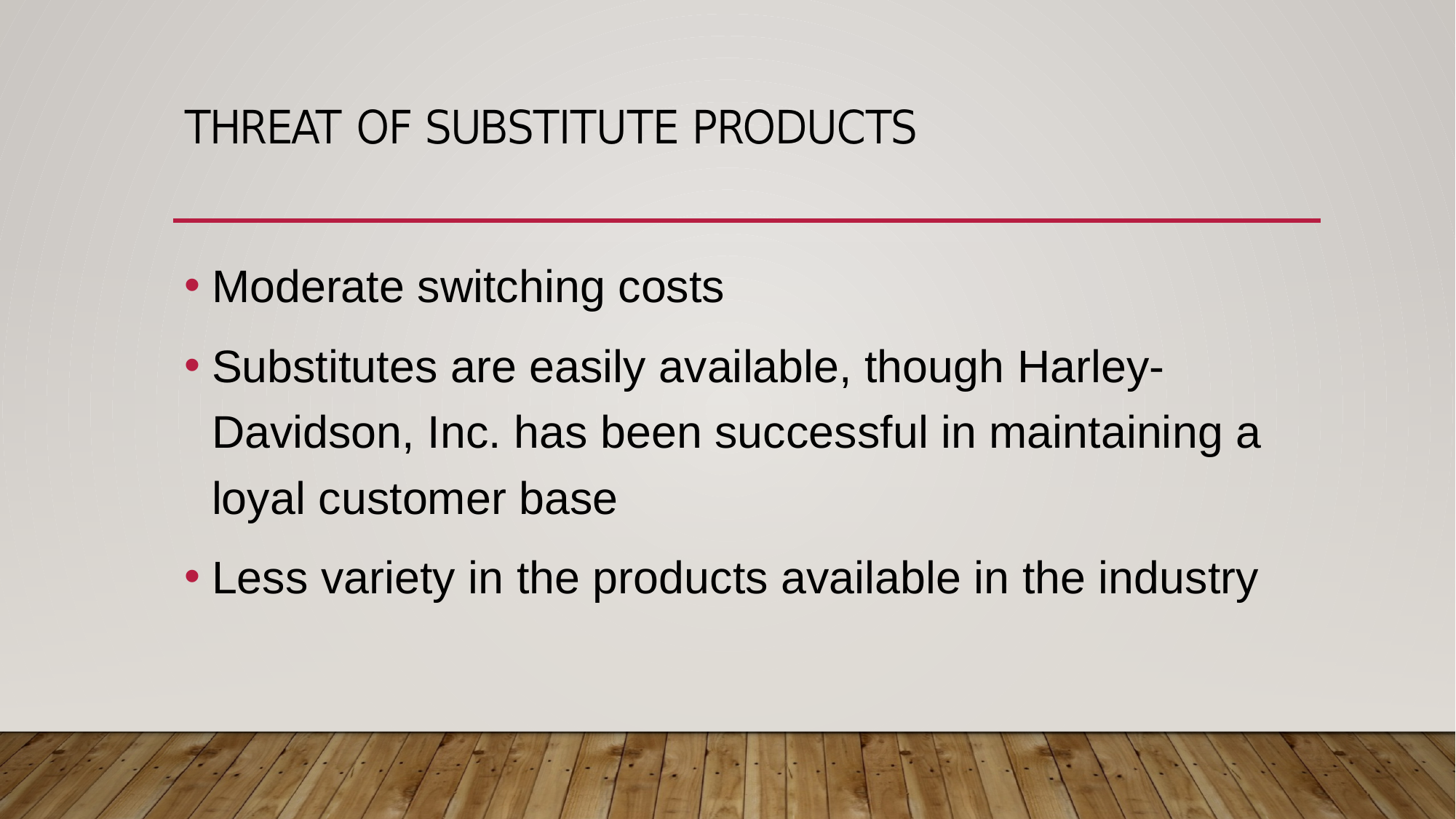

# Threat of Substitute Products
Moderate switching costs
Substitutes are easily available, though Harley-Davidson, Inc. has been successful in maintaining a loyal customer base
Less variety in the products available in the industry